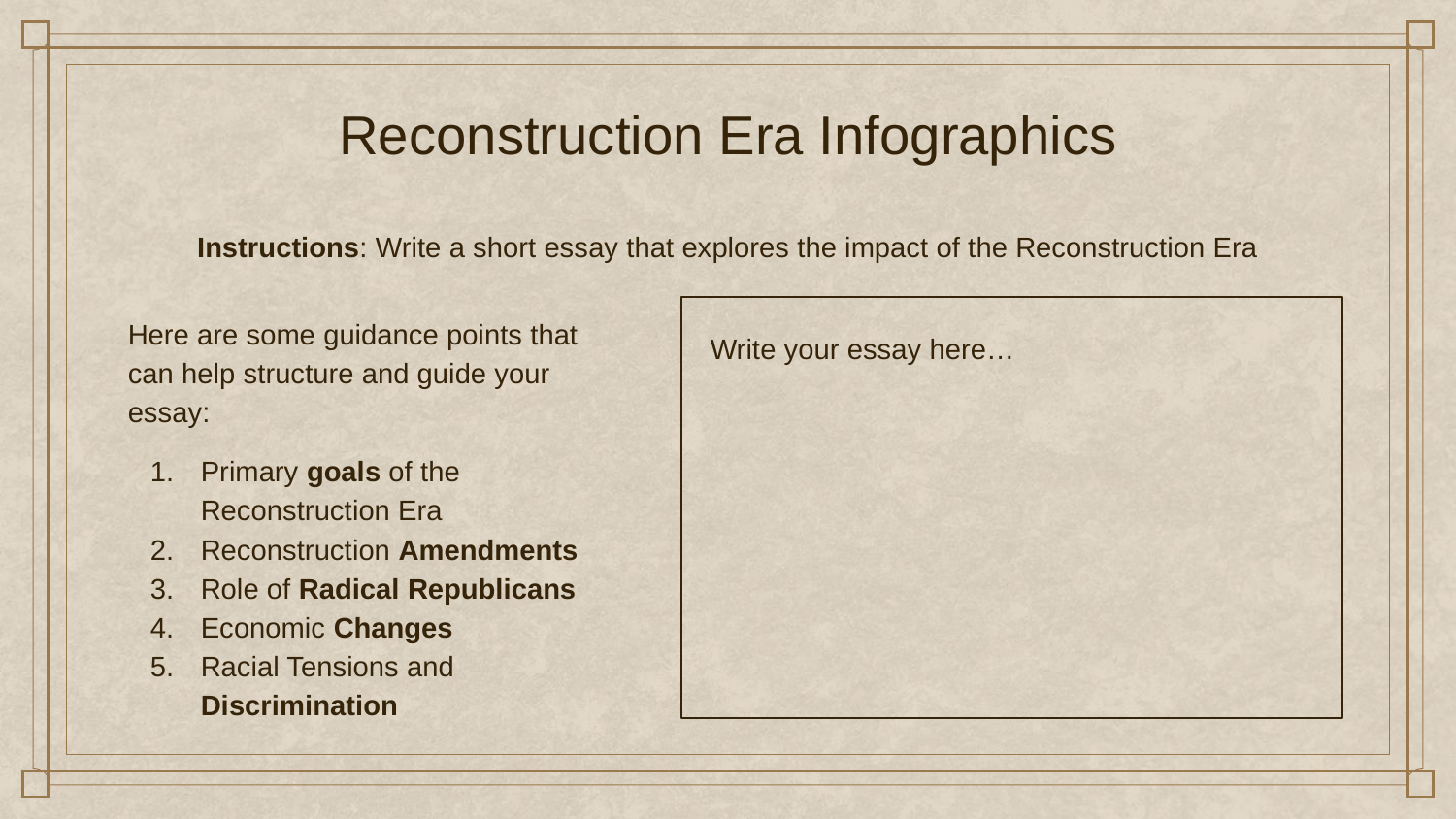

# Reconstruction Era Infographics
Instructions: Write a short essay that explores the impact of the Reconstruction Era
Here are some guidance points that can help structure and guide your essay:
Primary goals of the Reconstruction Era
Reconstruction Amendments
Role of Radical Republicans
Economic Changes
Racial Tensions and Discrimination
Write your essay here…